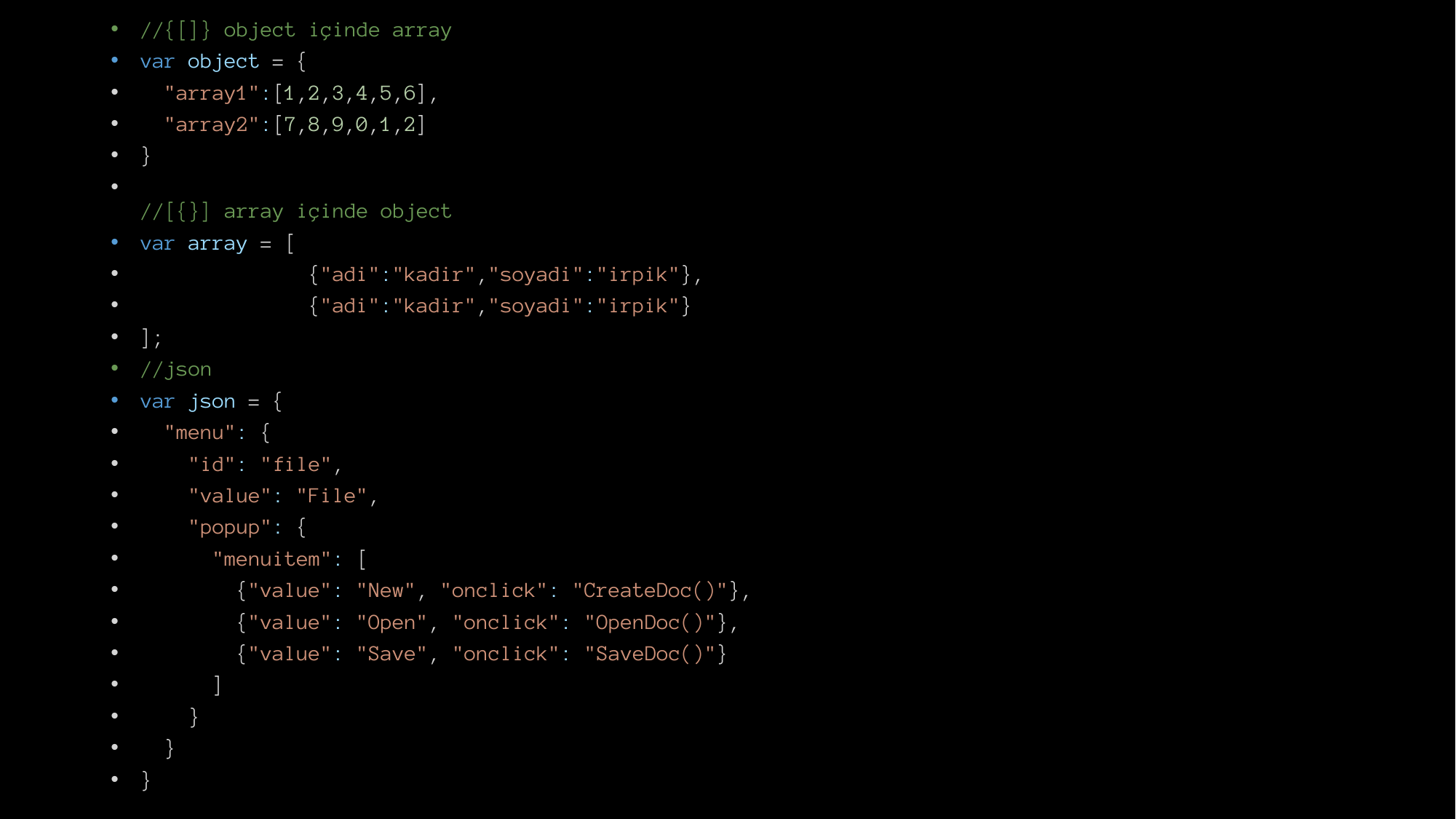

//{[]} object içinde array
var object = {
  "array1":[1,2,3,4,5,6],
  "array2":[7,8,9,0,1,2]
}
//[{}] array içinde object
var array = [
              {"adi":"kadir","soyadi":"irpik"},
              {"adi":"kadir","soyadi":"irpik"}
];
//json
var json = {
  "menu": {
    "id": "file",
    "value": "File",
    "popup": {
      "menuitem": [
        {"value": "New", "onclick": "CreateDoc()"},
        {"value": "Open", "onclick": "OpenDoc()"},
        {"value": "Save", "onclick": "SaveDoc()"}
      ]
    }
  }
}